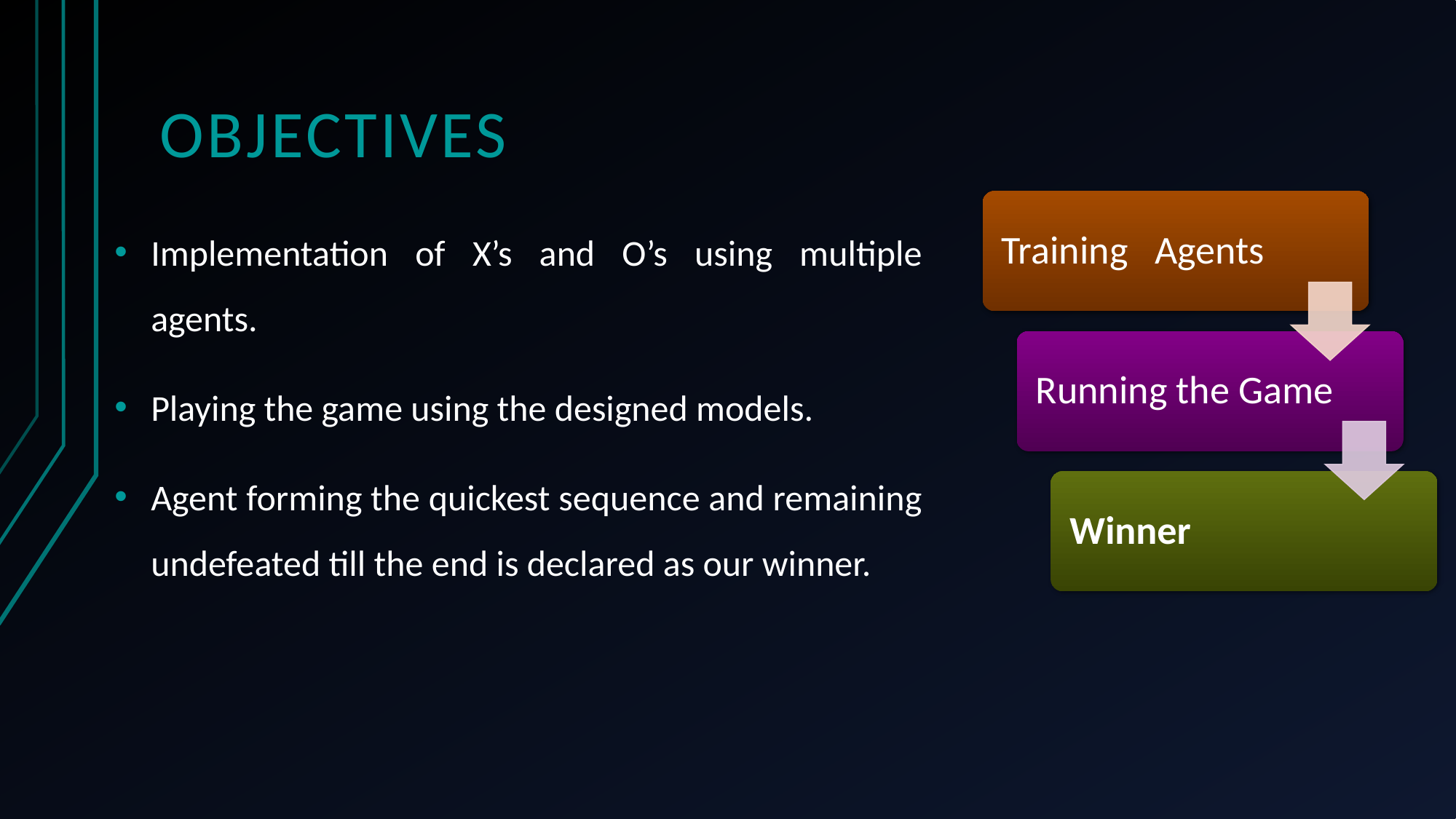

# OBJECTIVES
Training   Agents
Running the Game
Winner

Implementation of X’s and O’s using multiple agents.
Playing the game using the designed models.
Agent forming the quickest sequence and remaining undefeated till the end is declared as our winner.